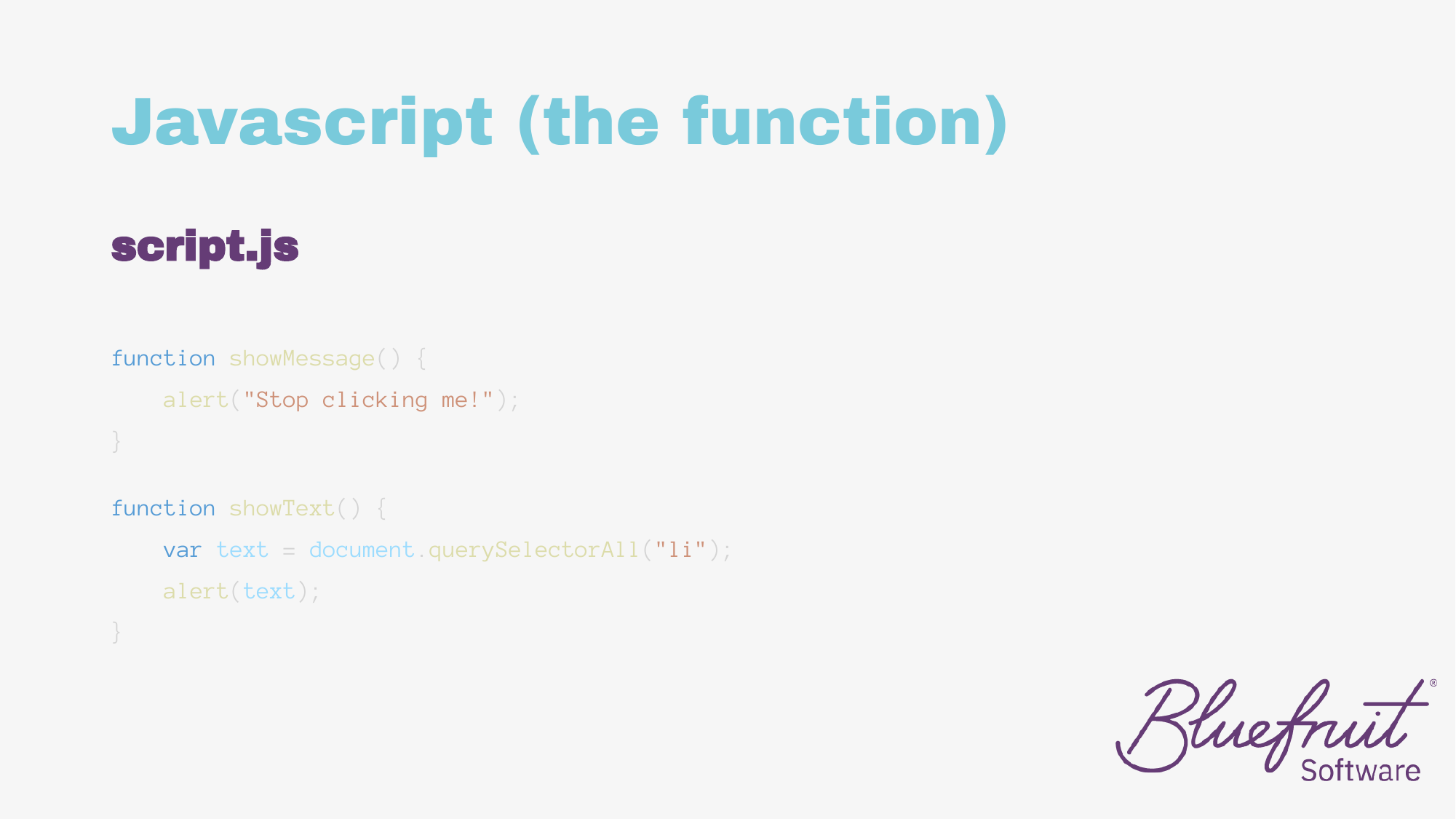

# Javascript (the function)
script.js

function showMessage() {
    alert("Stop clicking me!");
}
function showText() {
    var text = document.querySelectorAll("li");
    alert(text);
}